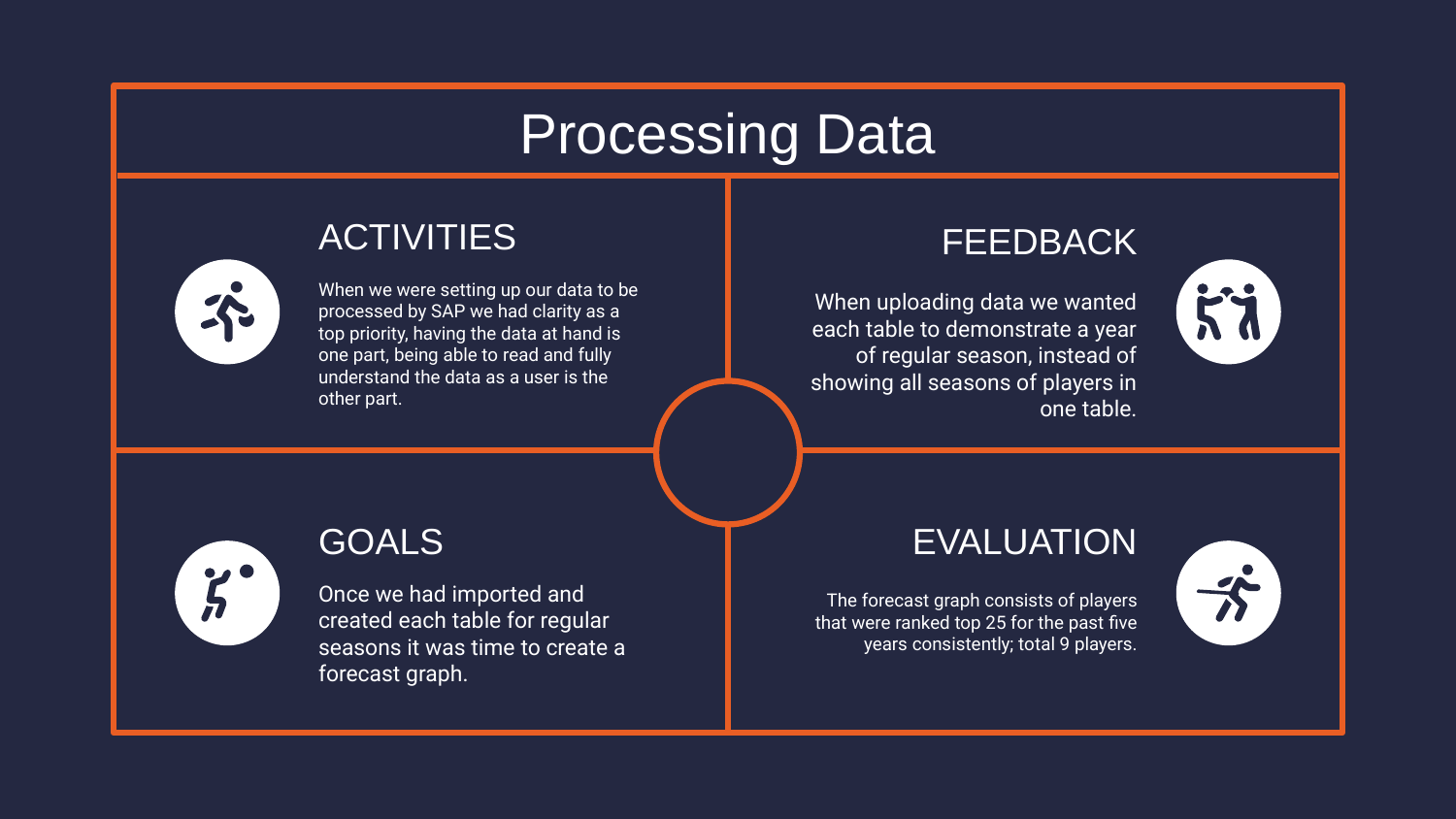

# Processing Data
ACTIVITIES
FEEDBACK

When uploading data we wanted each table to demonstrate a year of regular season, instead of showing all seasons of players in one table.
When we were setting up our data to be processed by SAP we had clarity as a top priority, having the data at hand is one part, being able to read and fully understand the data as a user is the other part.

GOALS
EVALUATION

The forecast graph consists of players that were ranked top 25 for the past five years consistently; total 9 players.

Once we had imported and created each table for regular seasons it was time to create a forecast graph.